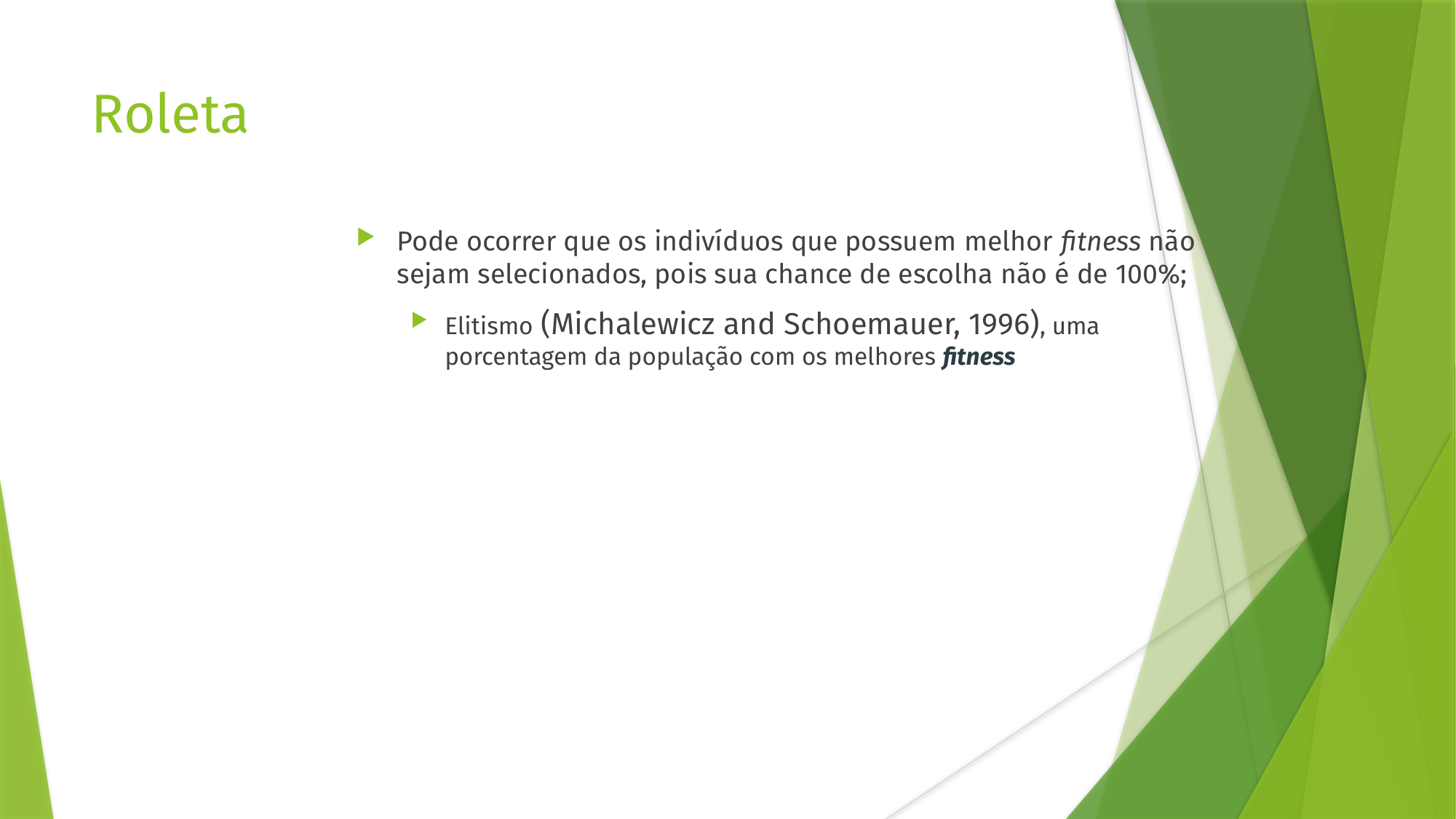

Roleta
Pode ocorrer que os indivíduos que possuem melhor fitness não sejam selecionados, pois sua chance de escolha não é de 100%;
Elitismo (Michalewicz and Schoemauer, 1996), uma porcentagem da população com os melhores fitness